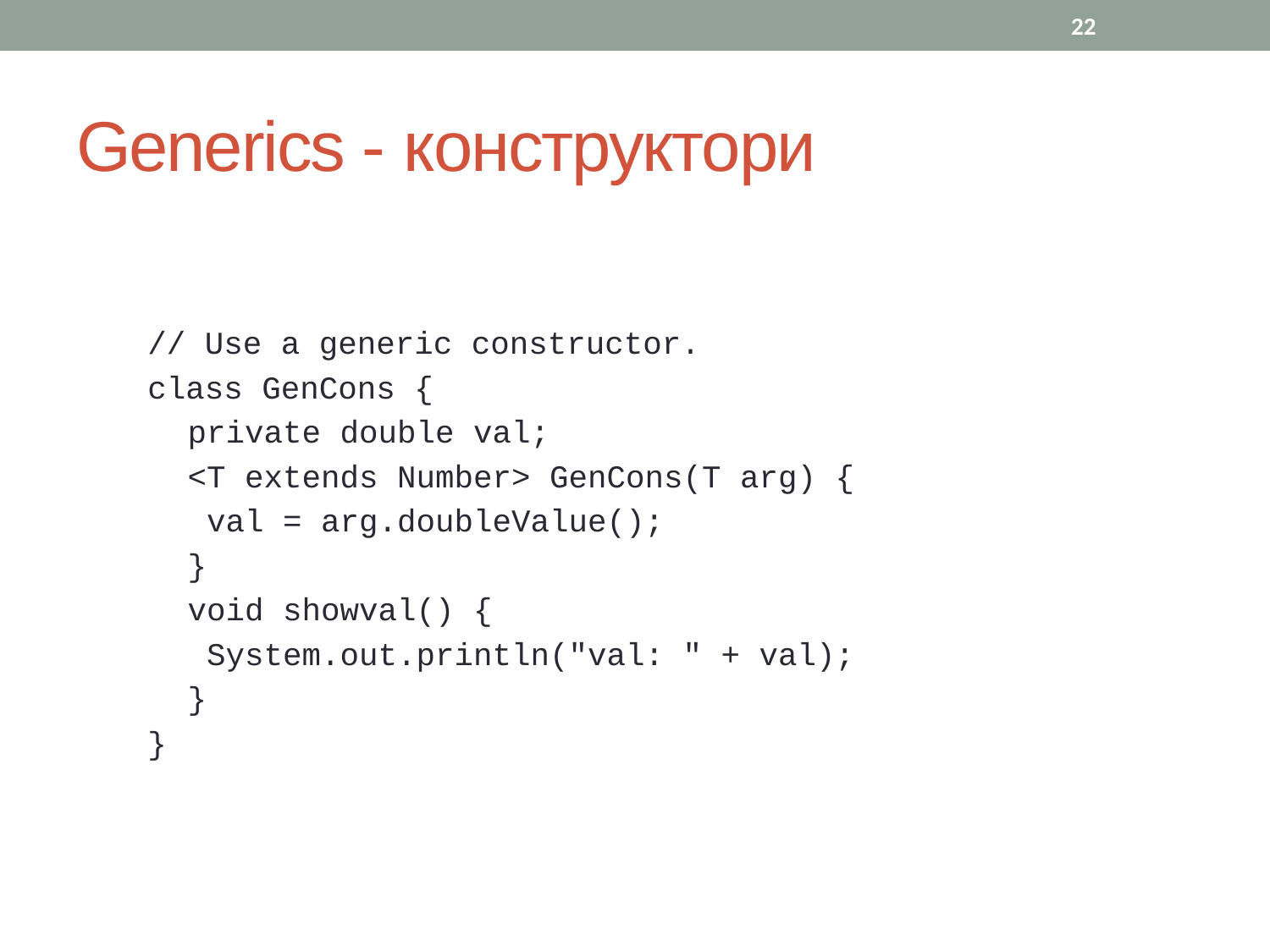

22
# Generics - конструктори
// Use a generic constructor.
class GenCons {
private double val;
<T extends Number> GenCons(T arg) {
val = arg.doubleValue();
}
void showval() {
System.out.println("val: " + val);
}
}